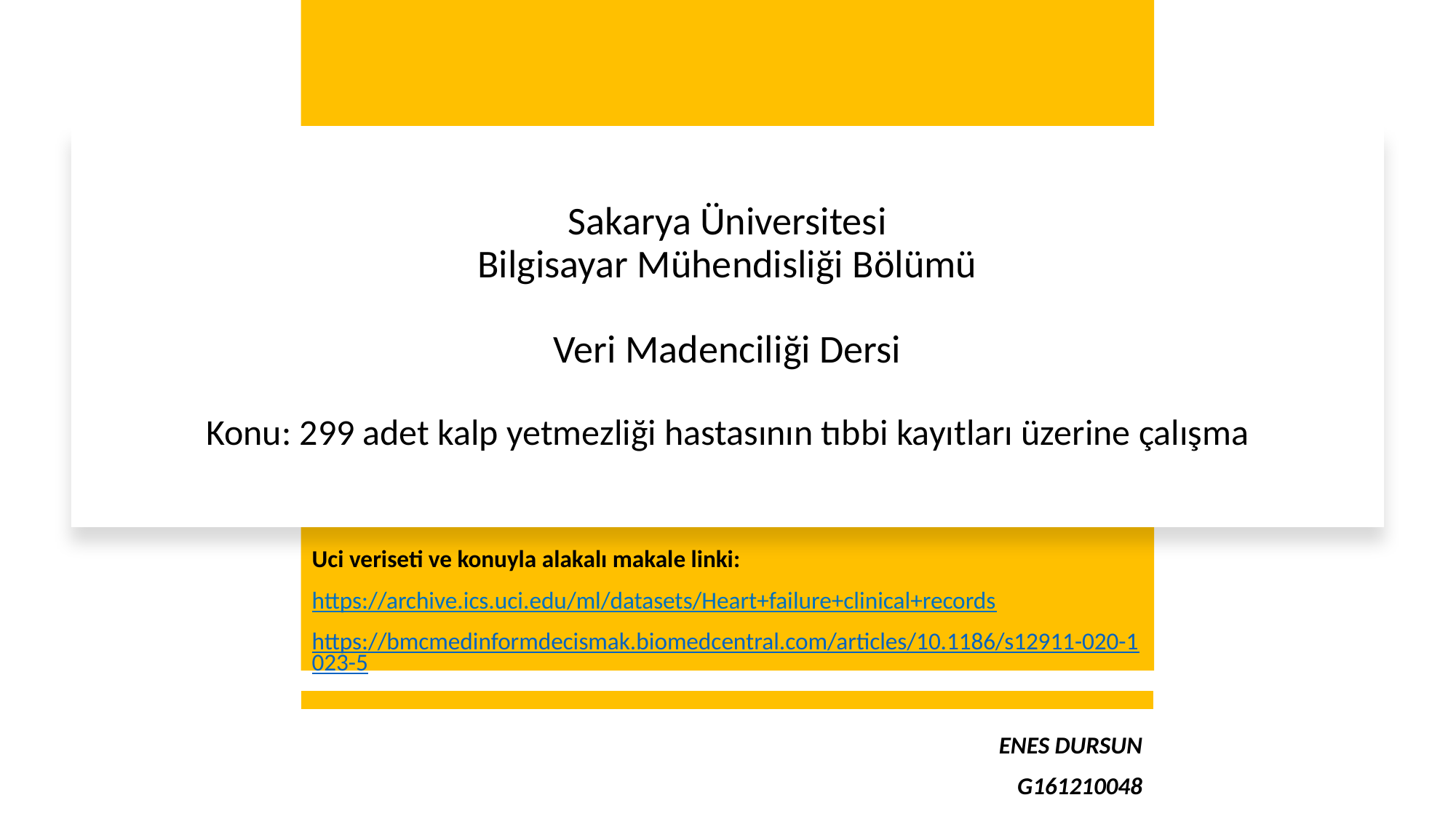

# Sakarya Üniversitesi Bilgisayar Mühendisliği Bölümü Veri Madenciliği Dersi Konu: 299 adet kalp yetmezliği hastasının tıbbi kayıtları üzerine çalışma
Uci veriseti ve konuyla alakalı makale linki:
https://archive.ics.uci.edu/ml/datasets/Heart+failure+clinical+records
https://bmcmedinformdecismak.biomedcentral.com/articles/10.1186/s12911-020-1023-5

ENES DURSUN
G161210048